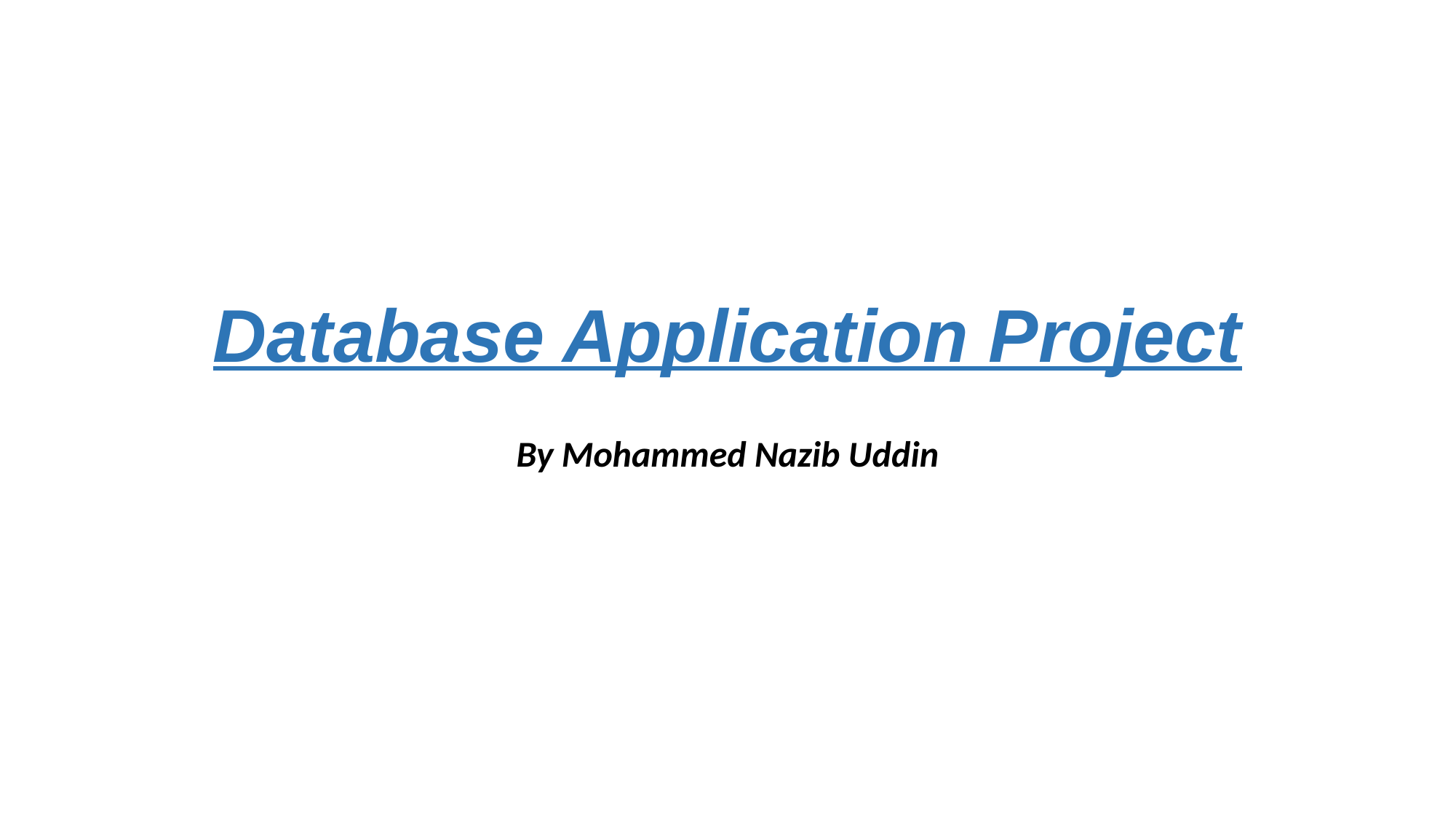

# Database Application Project
By Mohammed Nazib Uddin